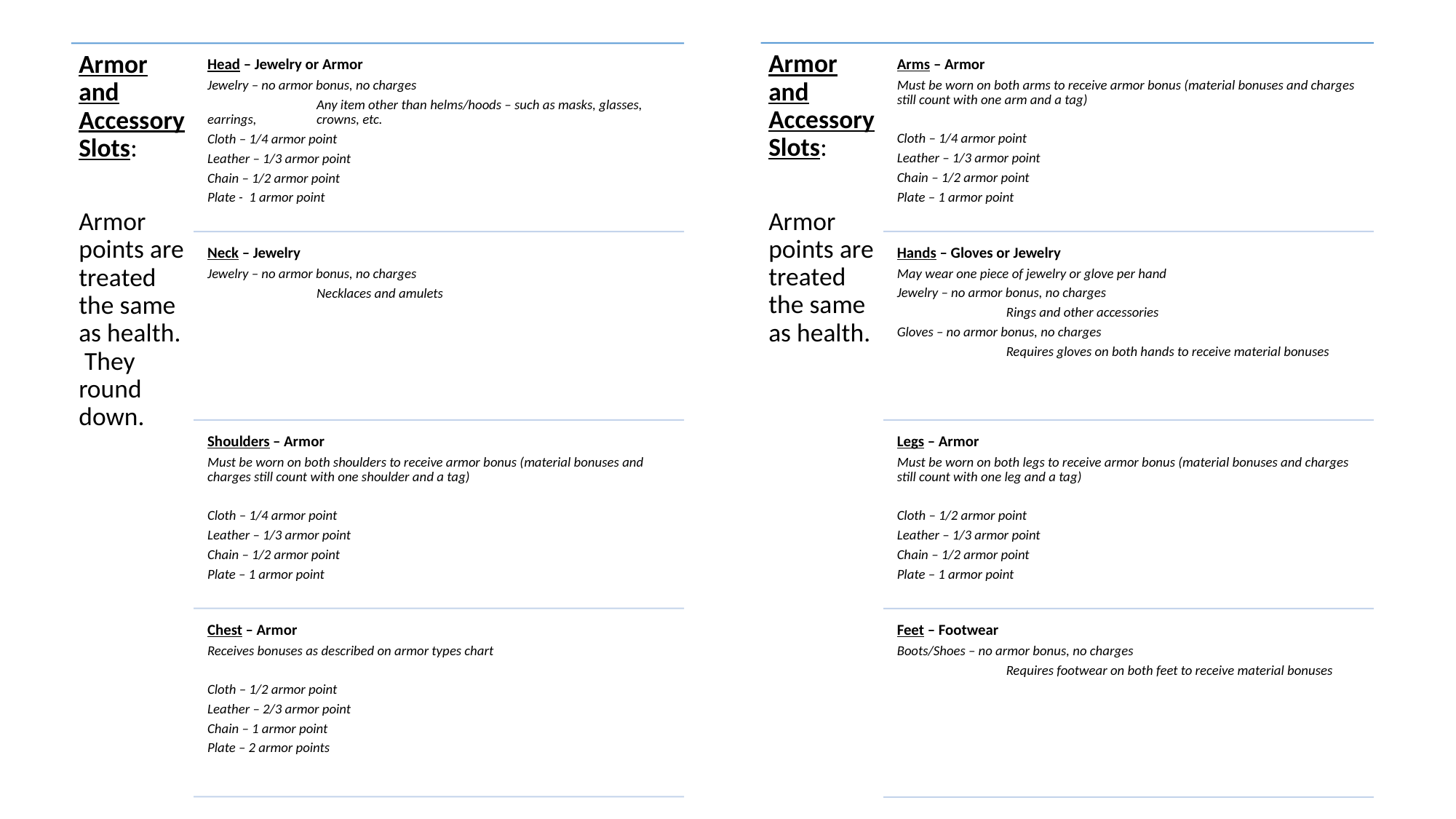

Armor and Accessory Slots:

Armor points are treated the same as health.  They round down.
Head – Jewelry or Armor
Jewelry – no armor bonus, no charges
	Any item other than helms/hoods – such as masks, glasses, earrings, 	crowns, etc.
Cloth – 1/4 armor point
Leather – 1/3 armor point
Chain – 1/2 armor point
Plate -  1 armor point

Neck – Jewelry
Jewelry – no armor bonus, no charges
	Necklaces and amulets
Shoulders – Armor
Must be worn on both shoulders to receive armor bonus (material bonuses and charges still count with one shoulder and a tag)

Cloth – 1/4 armor point
Leather – 1/3 armor point
Chain – 1/2 armor point
Plate – 1 armor point

Chest – Armor
Receives bonuses as described on armor types chart

Cloth – 1/2 armor point
Leather – 2/3 armor point
Chain – 1 armor point
Plate – 2 armor points
Armor and Accessory Slots:

Armor points are treated the same as health.
Arms – Armor
Must be worn on both arms to receive armor bonus (material bonuses and charges still count with one arm and a tag)

Cloth – 1/4 armor point
Leather – 1/3 armor point
Chain – 1/2 armor point
Plate – 1 armor point
Hands – Gloves or Jewelry
May wear one piece of jewelry or glove per hand
Jewelry – no armor bonus, no charges
	Rings and other accessories
Gloves – no armor bonus, no charges
	Requires gloves on both hands to receive material bonuses

Legs – Armor
Must be worn on both legs to receive armor bonus (material bonuses and charges still count with one leg and a tag)

Cloth – 1/2 armor point
Leather – 1/3 armor point
Chain – 1/2 armor point
Plate – 1 armor point
Feet – Footwear
Boots/Shoes – no armor bonus, no charges
	Requires footwear on both feet to receive material bonuses